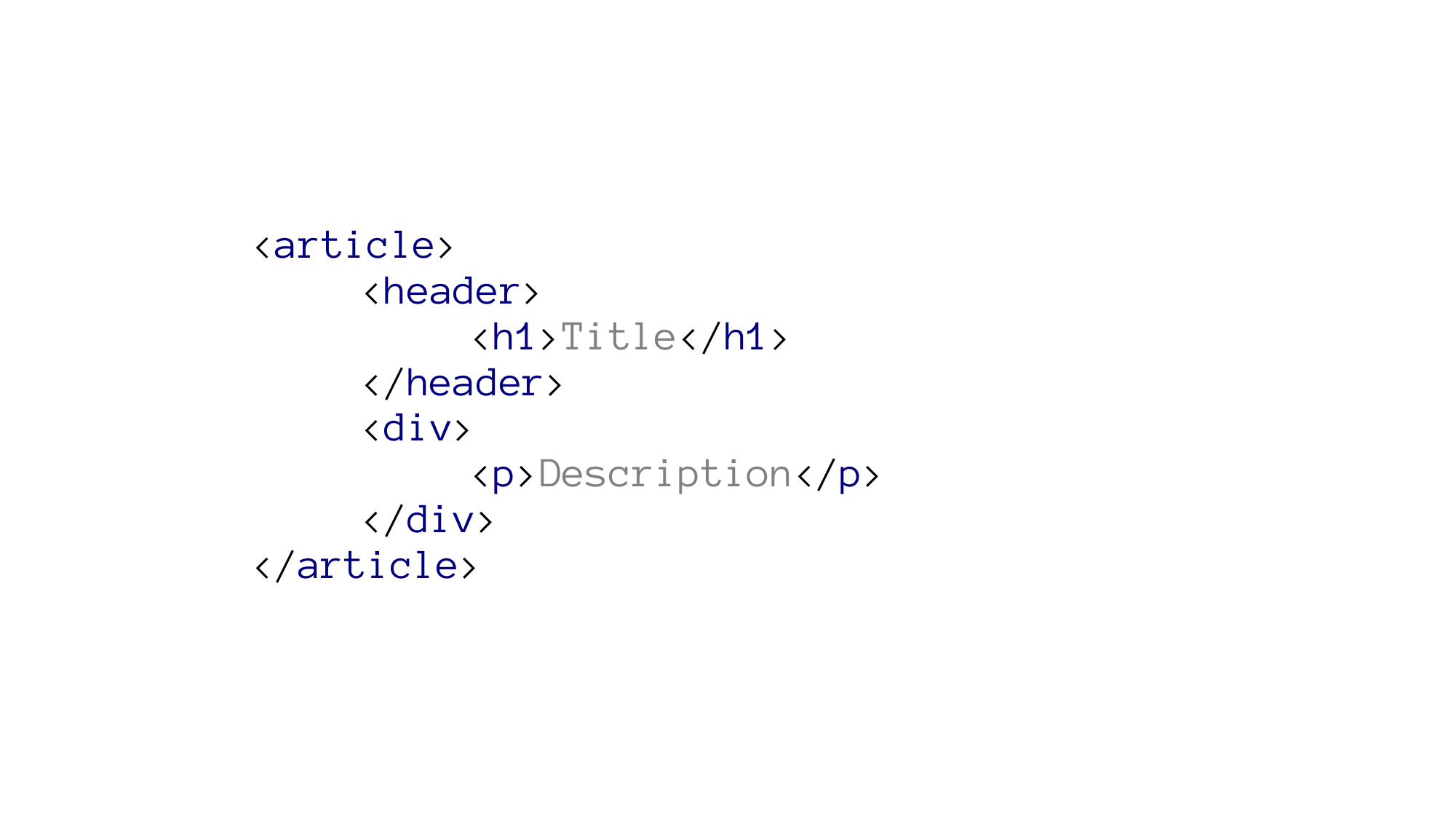

<article>
	<header>
		<h1>Title</h1>
	</header>
	<div>
		<p>Description</p>
	</div>
</article>